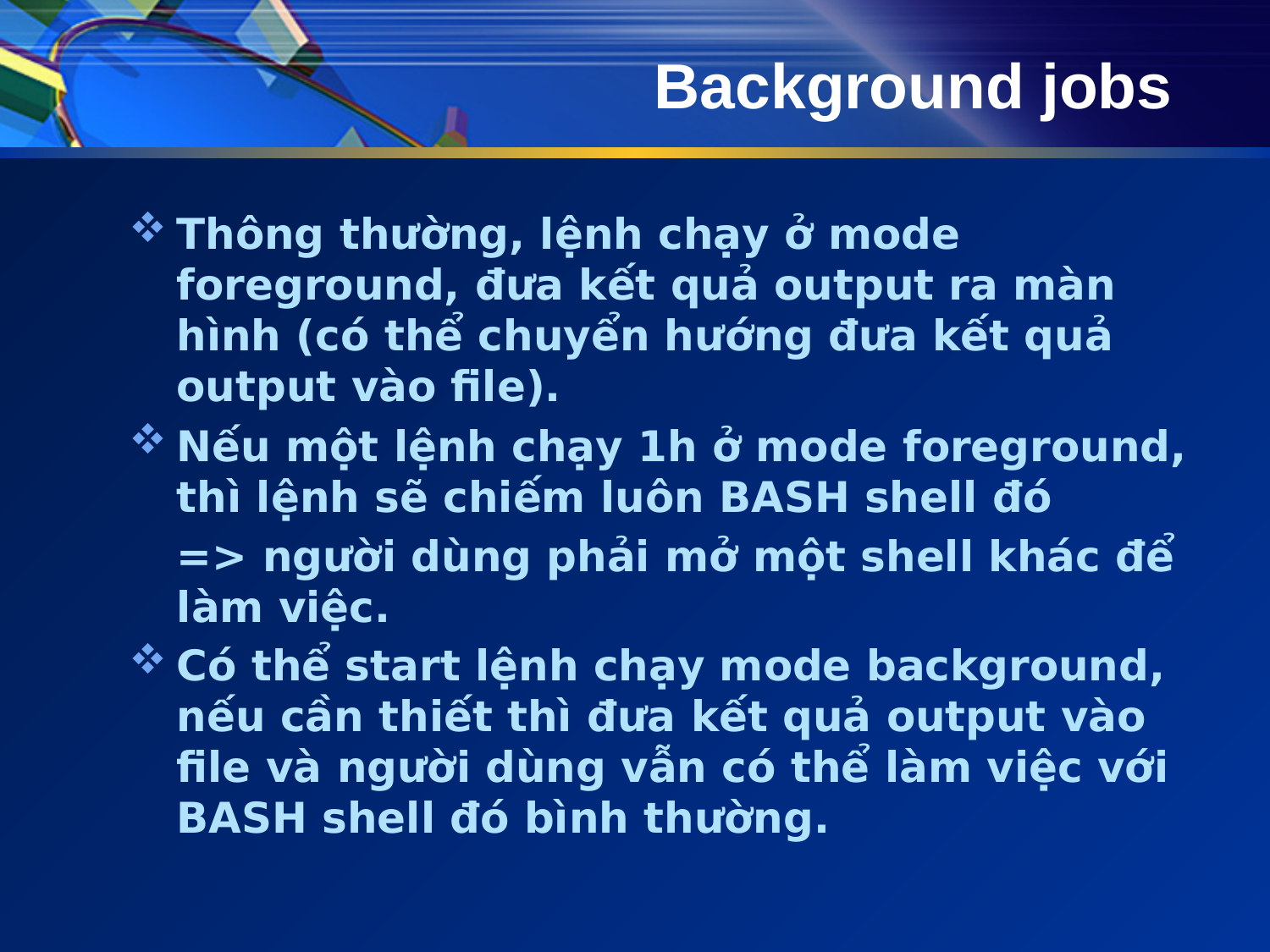

# Background jobs
Thông thường, lệnh chạy ở mode foreground, đưa kết quả output ra màn hình (có thể chuyển hướng đưa kết quả output vào file).
Nếu một lệnh chạy 1h ở mode foreground, thì lệnh sẽ chiếm luôn BASH shell đó
	=> người dùng phải mở một shell khác để làm việc.
Có thể start lệnh chạy mode background, nếu cần thiết thì đưa kết quả output vào file và người dùng vẫn có thể làm việc với BASH shell đó bình thường.